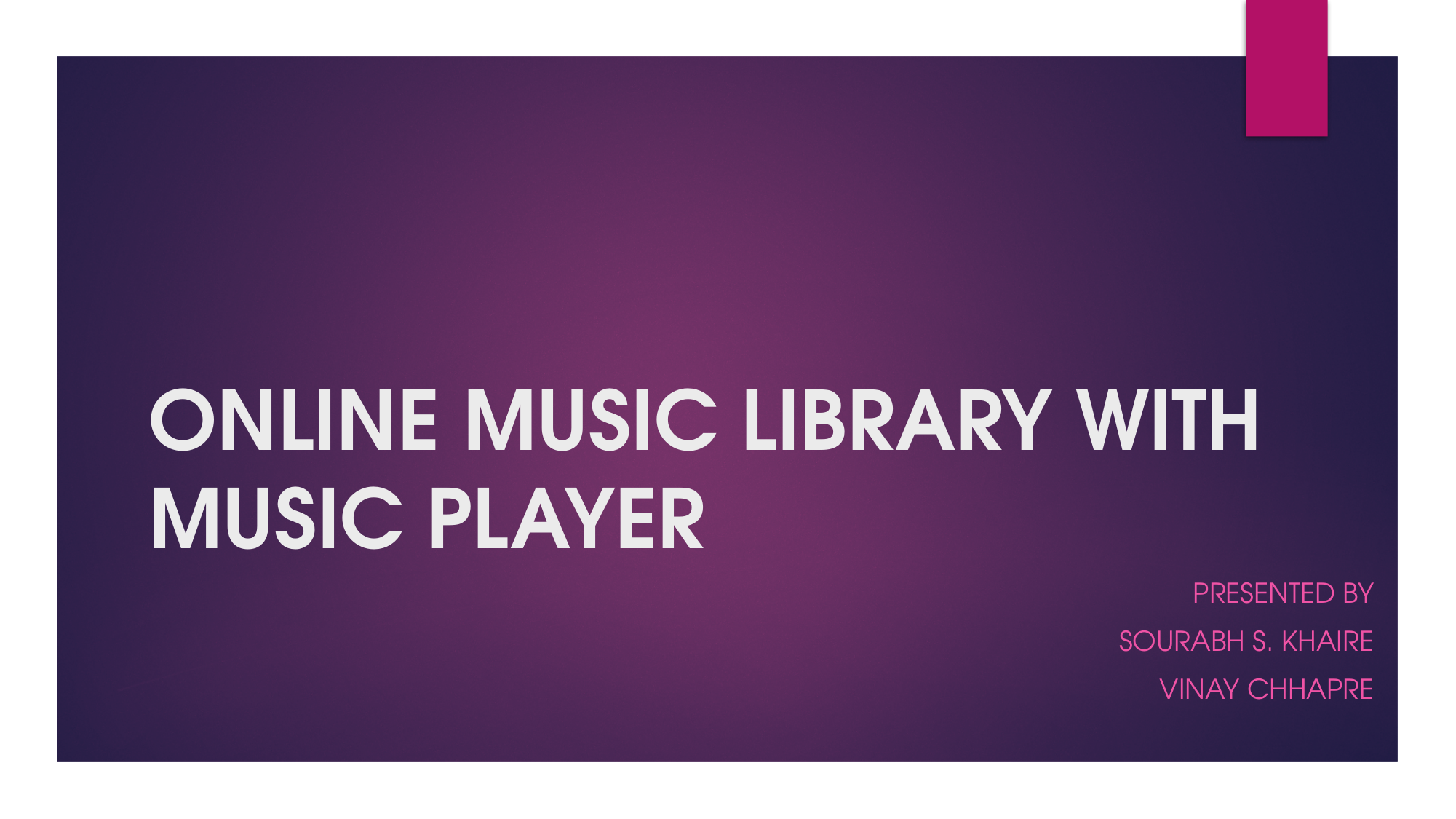

# ONLINE MUSIC LIBRARY WITH MUSIC PLAYER
Presented by
	Sourabh s. Khaire
	Vinay chhapre